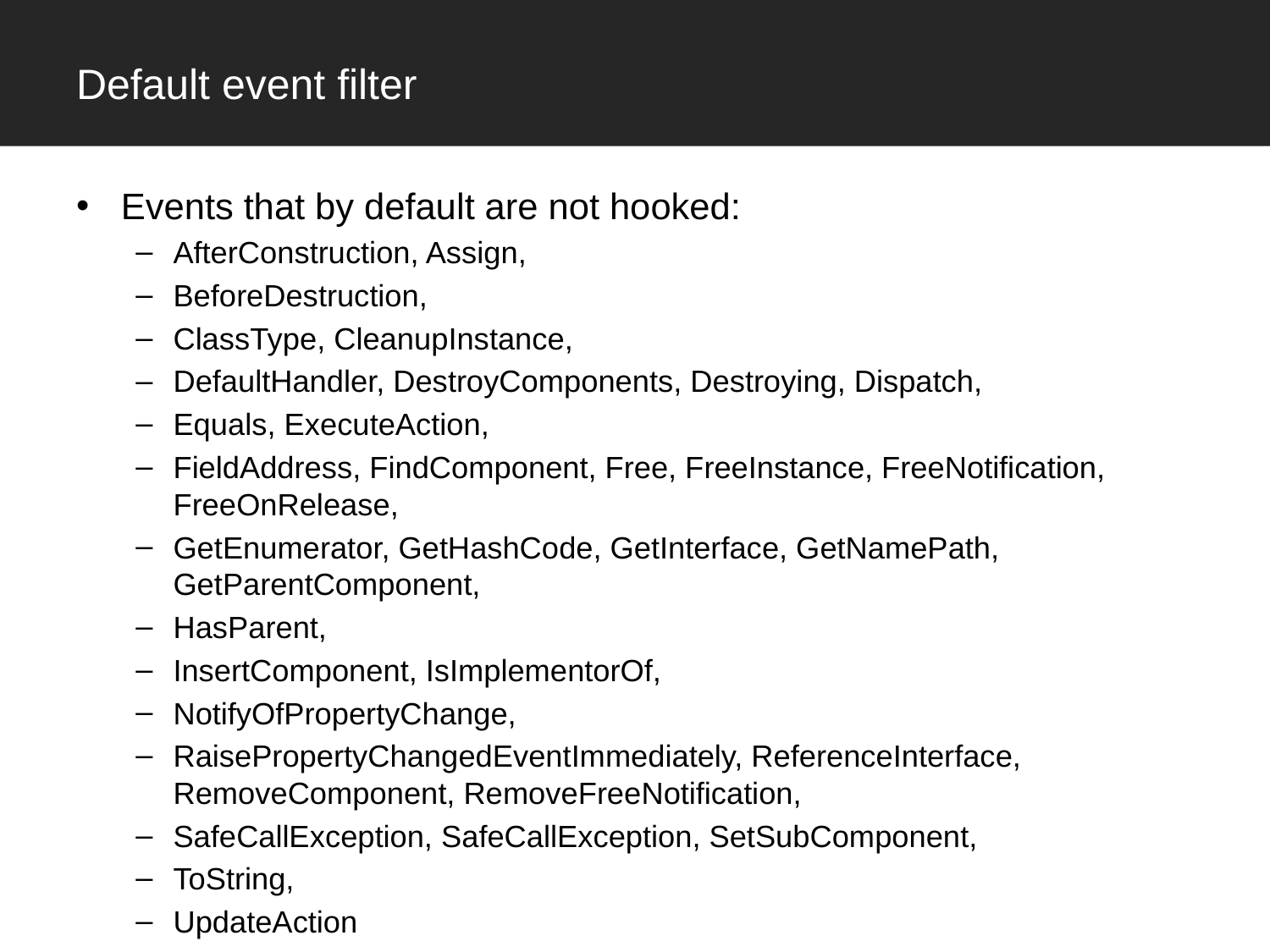

# Default event filter
Events that by default are not hooked:
AfterConstruction, Assign,
BeforeDestruction,
ClassType, CleanupInstance,
DefaultHandler, DestroyComponents, Destroying, Dispatch,
Equals, ExecuteAction,
FieldAddress, FindComponent, Free, FreeInstance, FreeNotification, FreeOnRelease,
GetEnumerator, GetHashCode, GetInterface, GetNamePath, GetParentComponent,
HasParent,
InsertComponent, IsImplementorOf,
NotifyOfPropertyChange,
RaisePropertyChangedEventImmediately, ReferenceInterface, RemoveComponent, RemoveFreeNotification,
SafeCallException, SafeCallException, SetSubComponent,
ToString,
UpdateAction